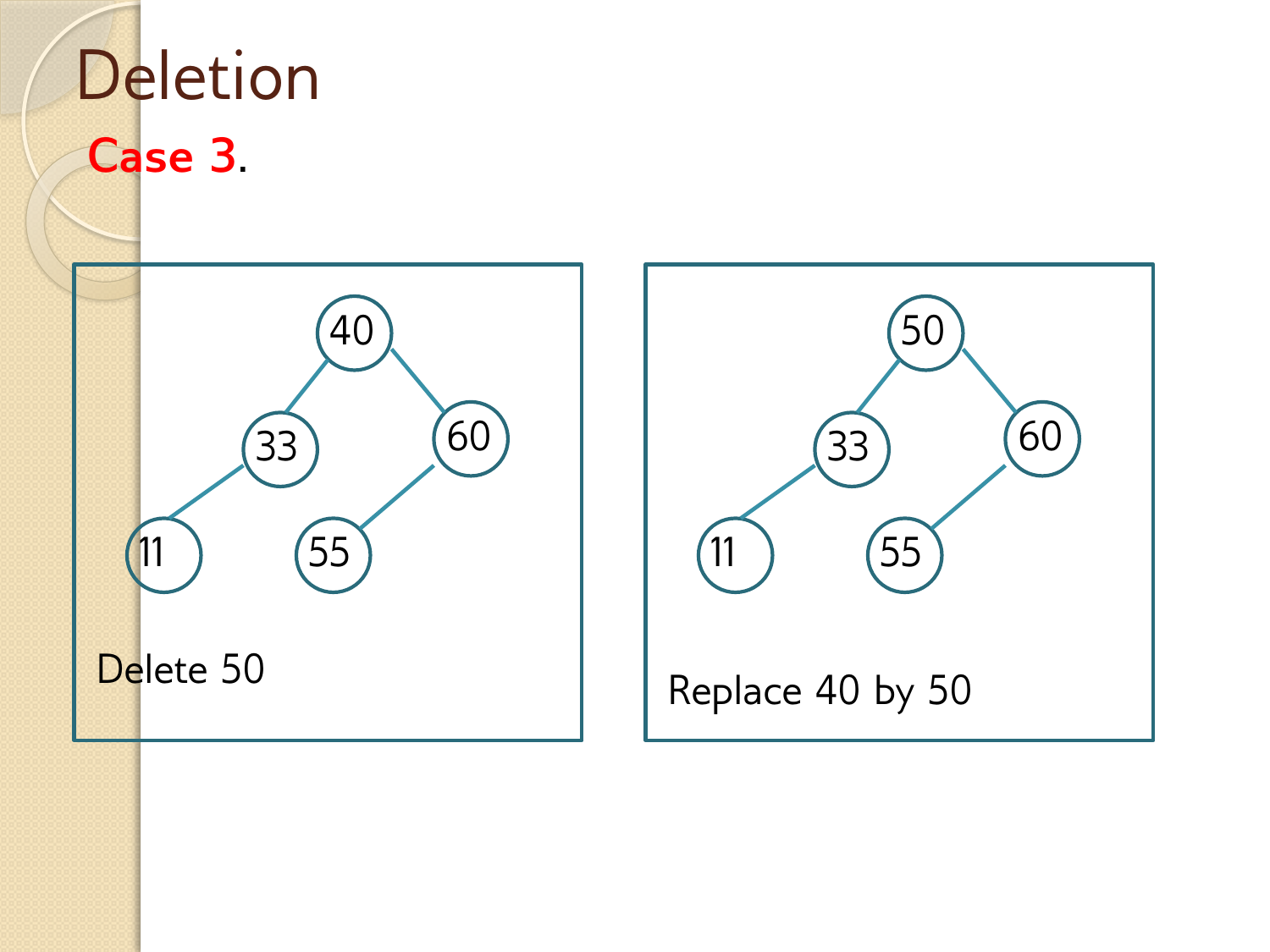

# Deletion
Case 3.

40

60

55

33

11
Delete 50

50

60

55

33

11
Replace 40 by 50